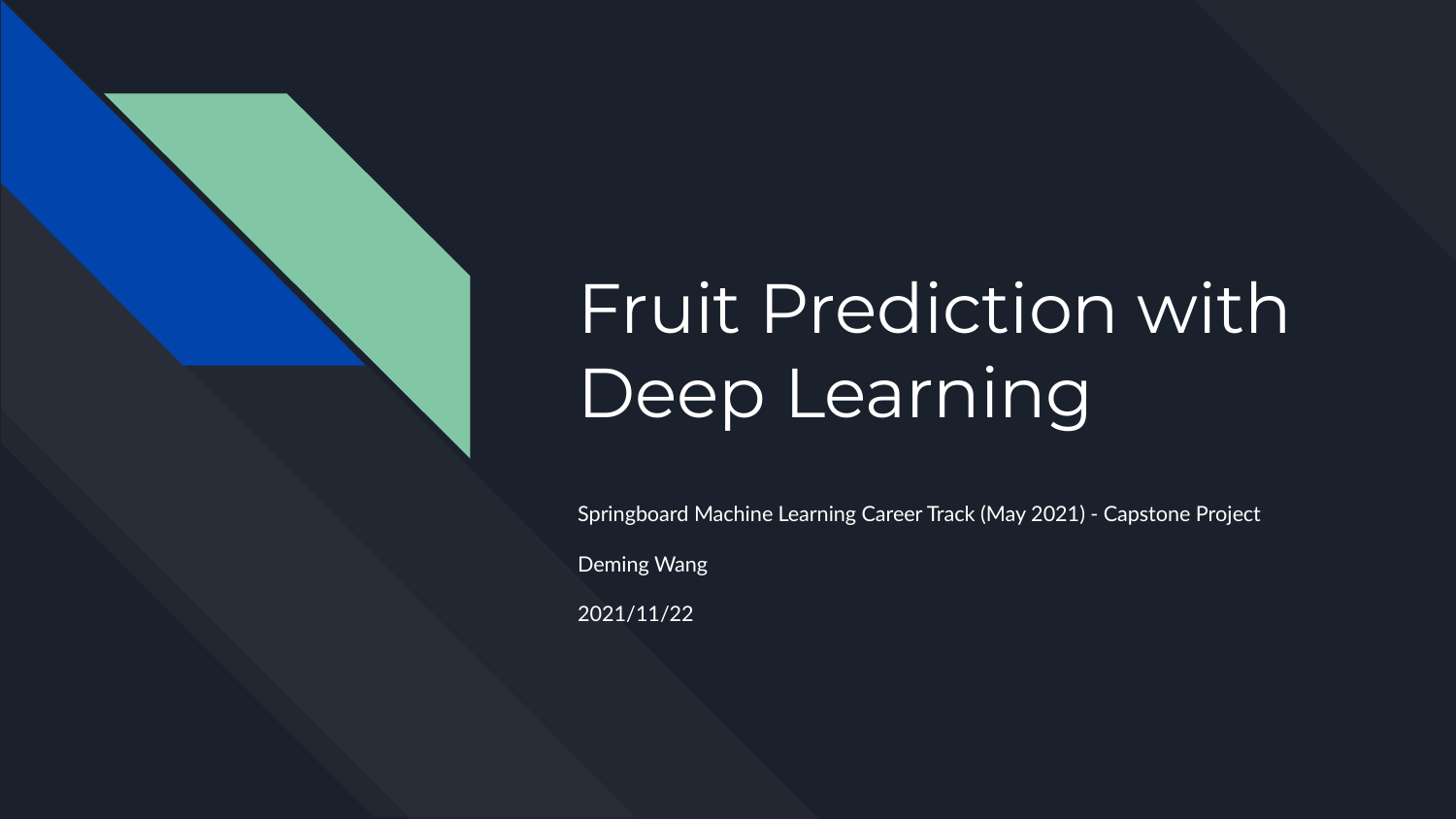

# Fruit Prediction with Deep Learning
Springboard Machine Learning Career Track (May 2021) - Capstone Project

Deming Wang

2021/11/22